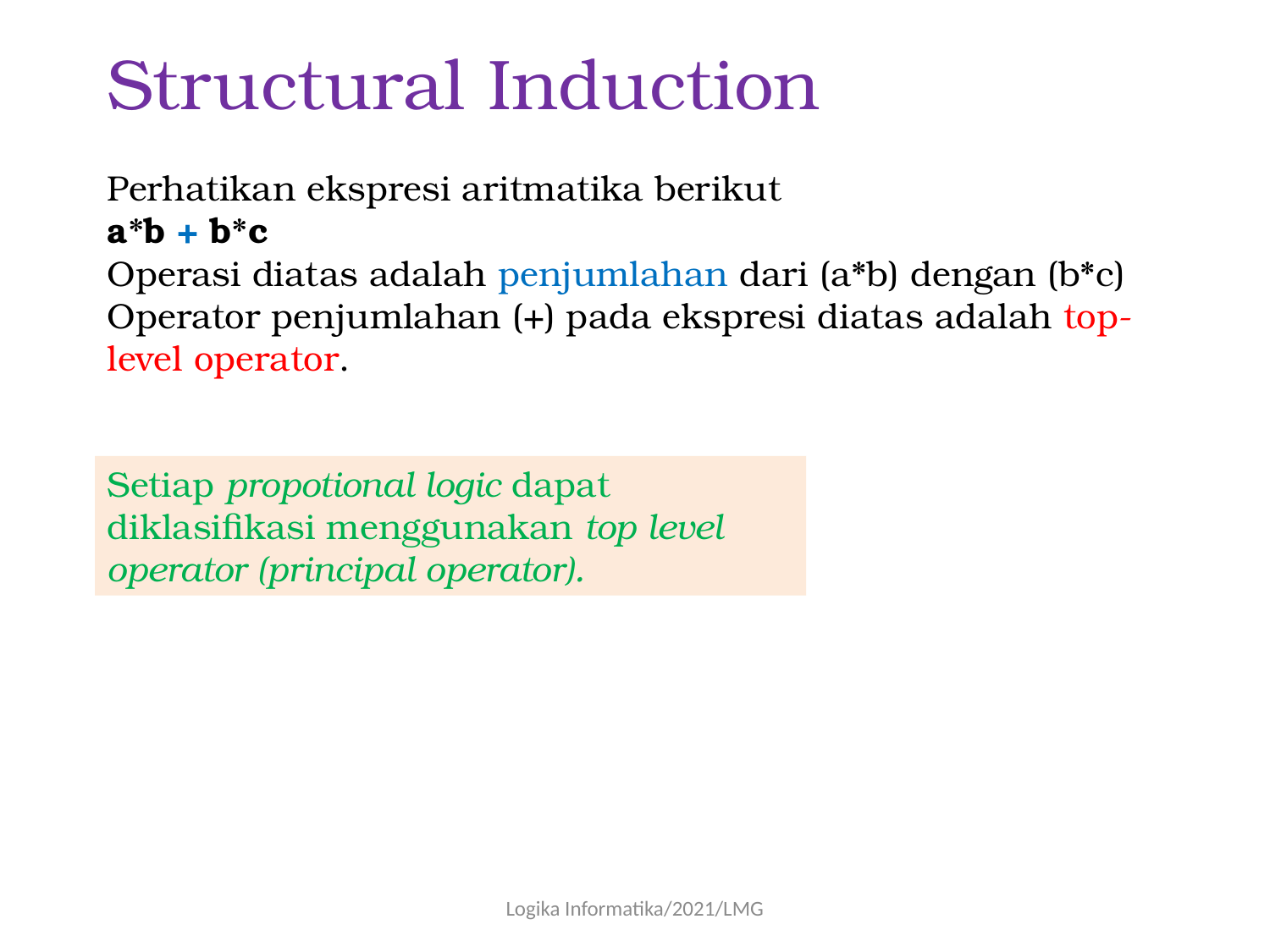

Structural Induction

Perhatikan ekspresi aritmatika berikut
a*b + b*c
Operasi diatas adalah penjumlahan dari (a*b) dengan (b*c)
Operator penjumlahan (+) pada ekspresi diatas adalah top-level operator.
Setiap propotional logic dapat diklasifikasi menggunakan top level operator (principal operator).
Logika Informatika/2021/LMG